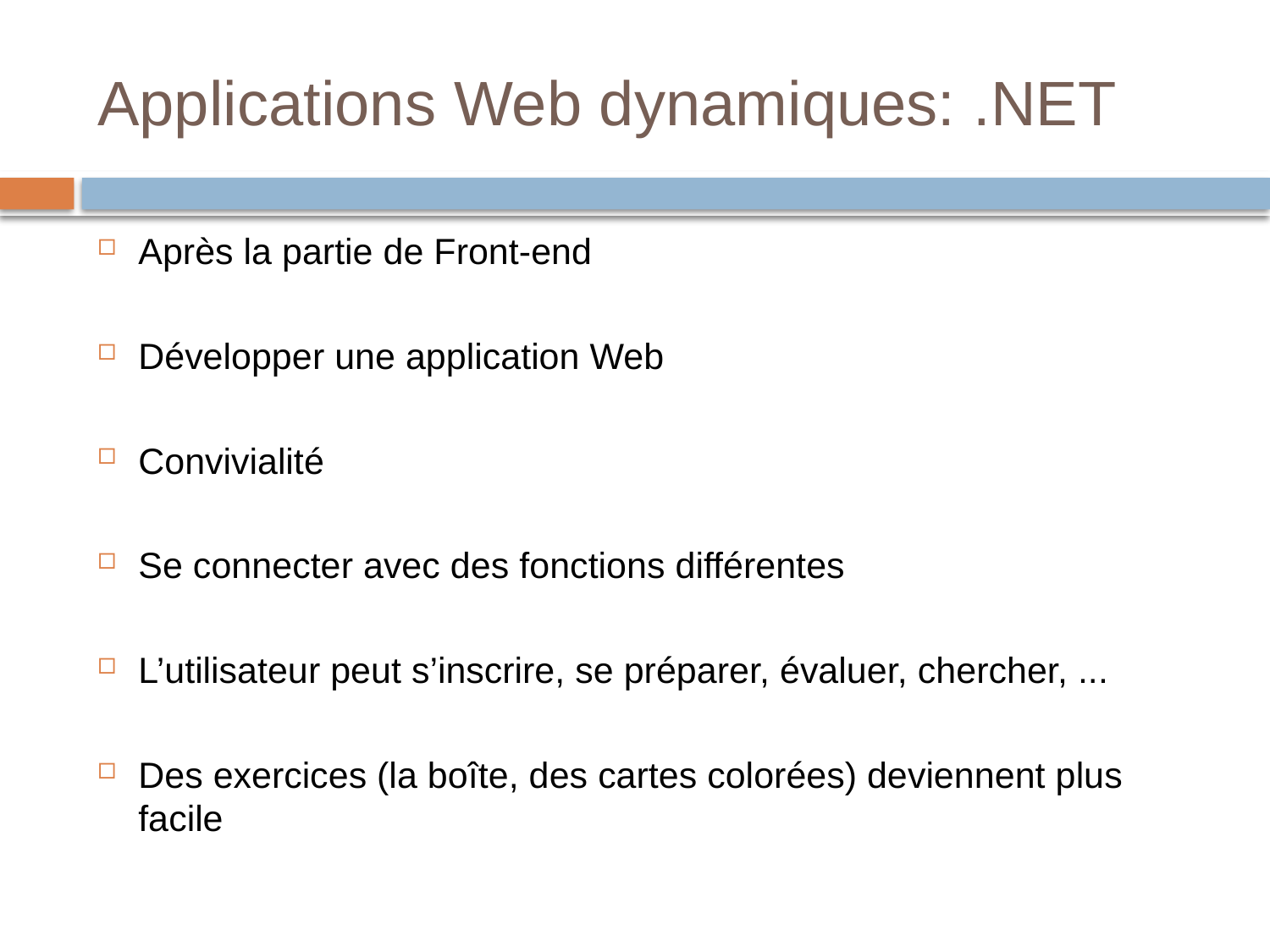

# Applications Web dynamiques: .NET
Après la partie de Front-end

Développer une application Web

Convivialité

Se connecter avec des fonctions différentes

L’utilisateur peut s’inscrire, se préparer, évaluer, chercher, ...

Des exercices (la boîte, des cartes colorées) deviennent plus facile